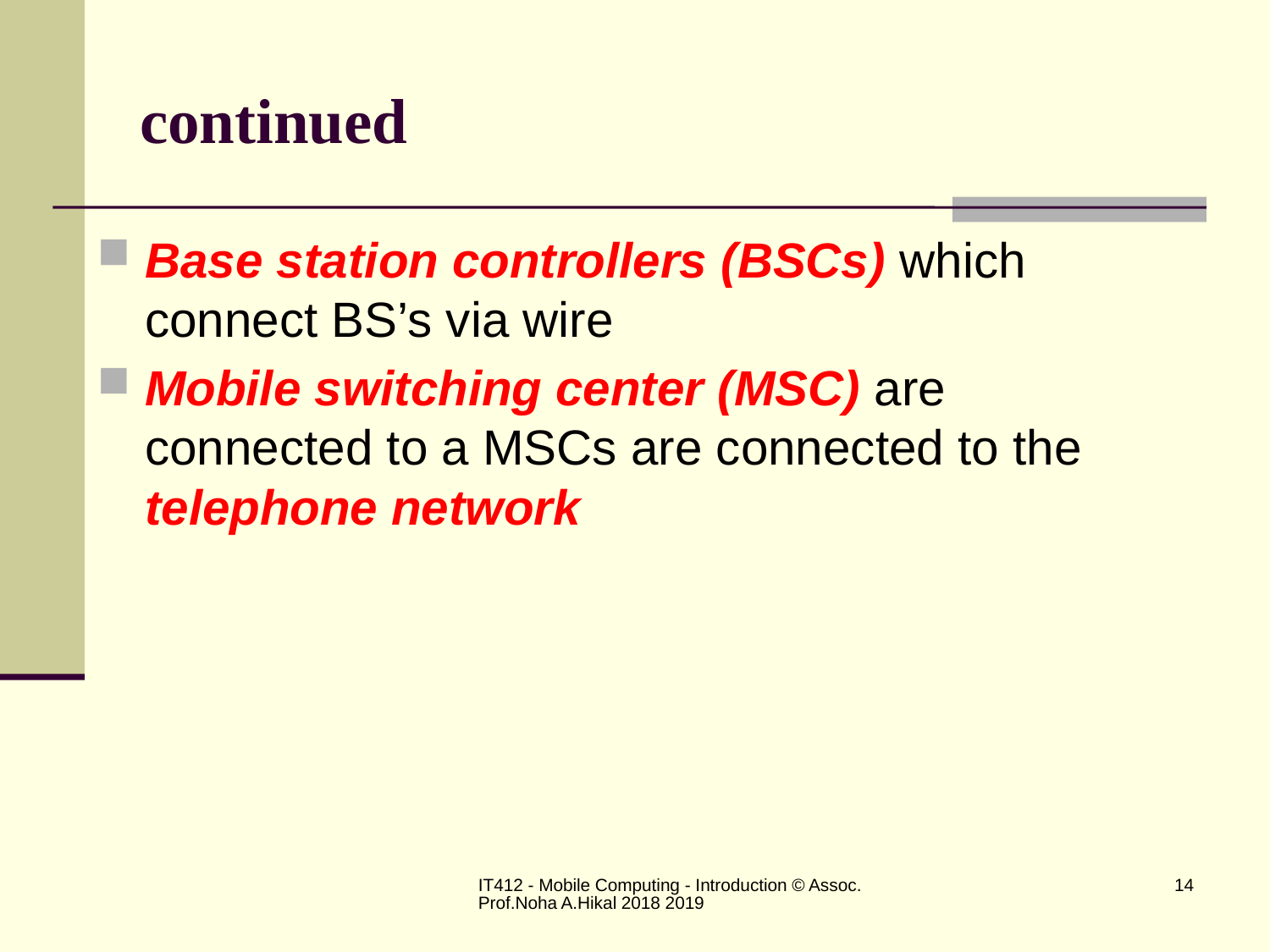

# continued
Base station controllers (BSCs) which connect BS’s via wire
Mobile switching center (MSC) are connected to a MSCs are connected to the telephone network

IT412 - Mobile Computing - Introduction © Assoc.Prof.Noha A.Hikal 2018 2019
14